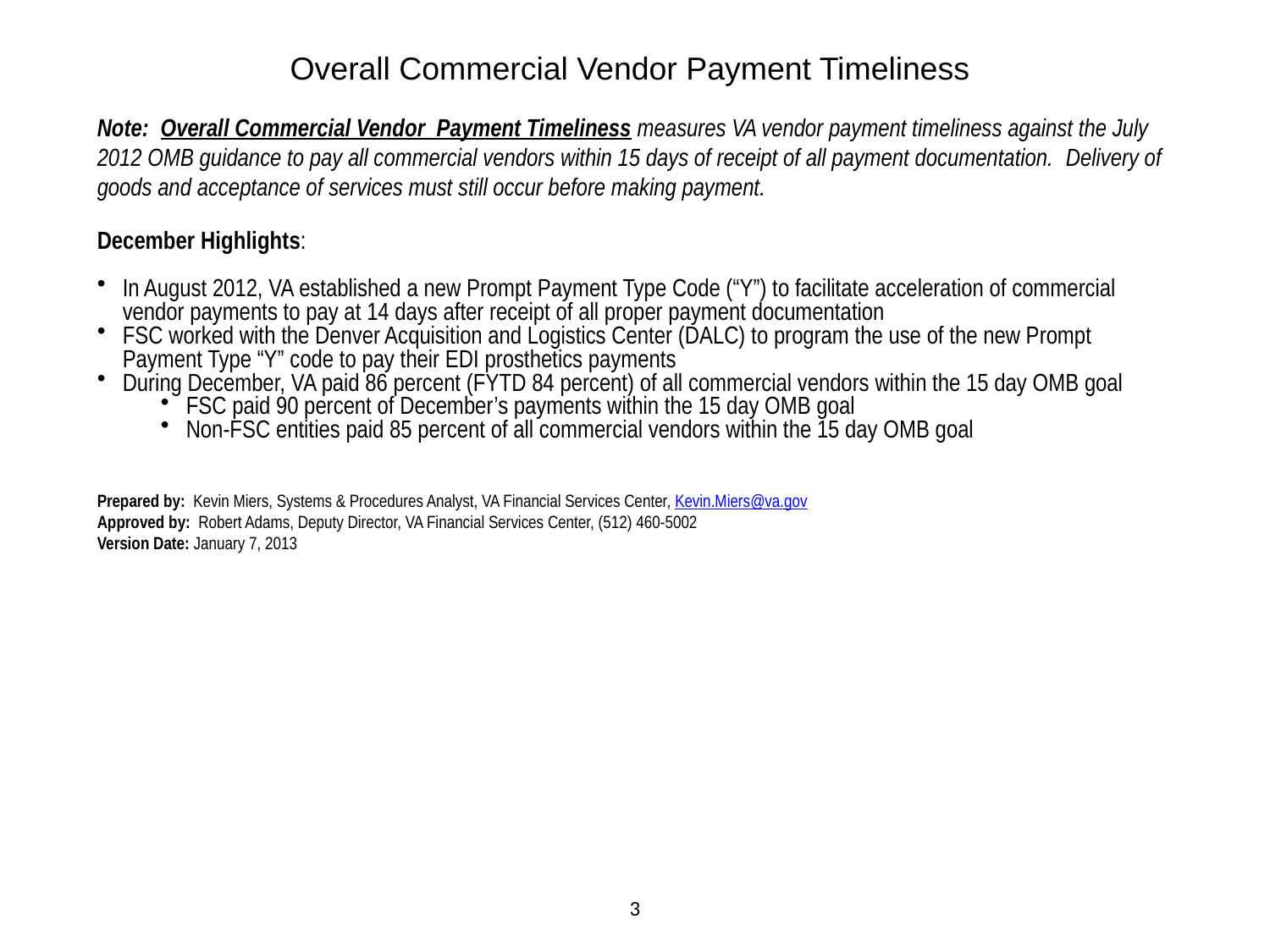

Overall Commercial Vendor Payment Timeliness
Note:  Overall Commercial Vendor  Payment Timeliness measures VA vendor payment timeliness against the July 2012 OMB guidance to pay all commercial vendors within 15 days of receipt of all payment documentation.  Delivery of goods and acceptance of services must still occur before making payment.

December Highlights:

In August 2012, VA established a new Prompt Payment Type Code (“Y”) to facilitate acceleration of commercial vendor payments to pay at 14 days after receipt of all proper payment documentation
FSC worked with the Denver Acquisition and Logistics Center (DALC) to program the use of the new Prompt Payment Type “Y” code to pay their EDI prosthetics payments
During December, VA paid 86 percent (FYTD 84 percent) of all commercial vendors within the 15 day OMB goal
FSC paid 90 percent of December’s payments within the 15 day OMB goal
Non-FSC entities paid 85 percent of all commercial vendors within the 15 day OMB goal

Prepared by:  Kevin Miers, Systems & Procedures Analyst, VA Financial Services Center, Kevin.Miers@va.gov
Approved by:  Robert Adams, Deputy Director, VA Financial Services Center, (512) 460-5002
Version Date: January 7, 2013
3